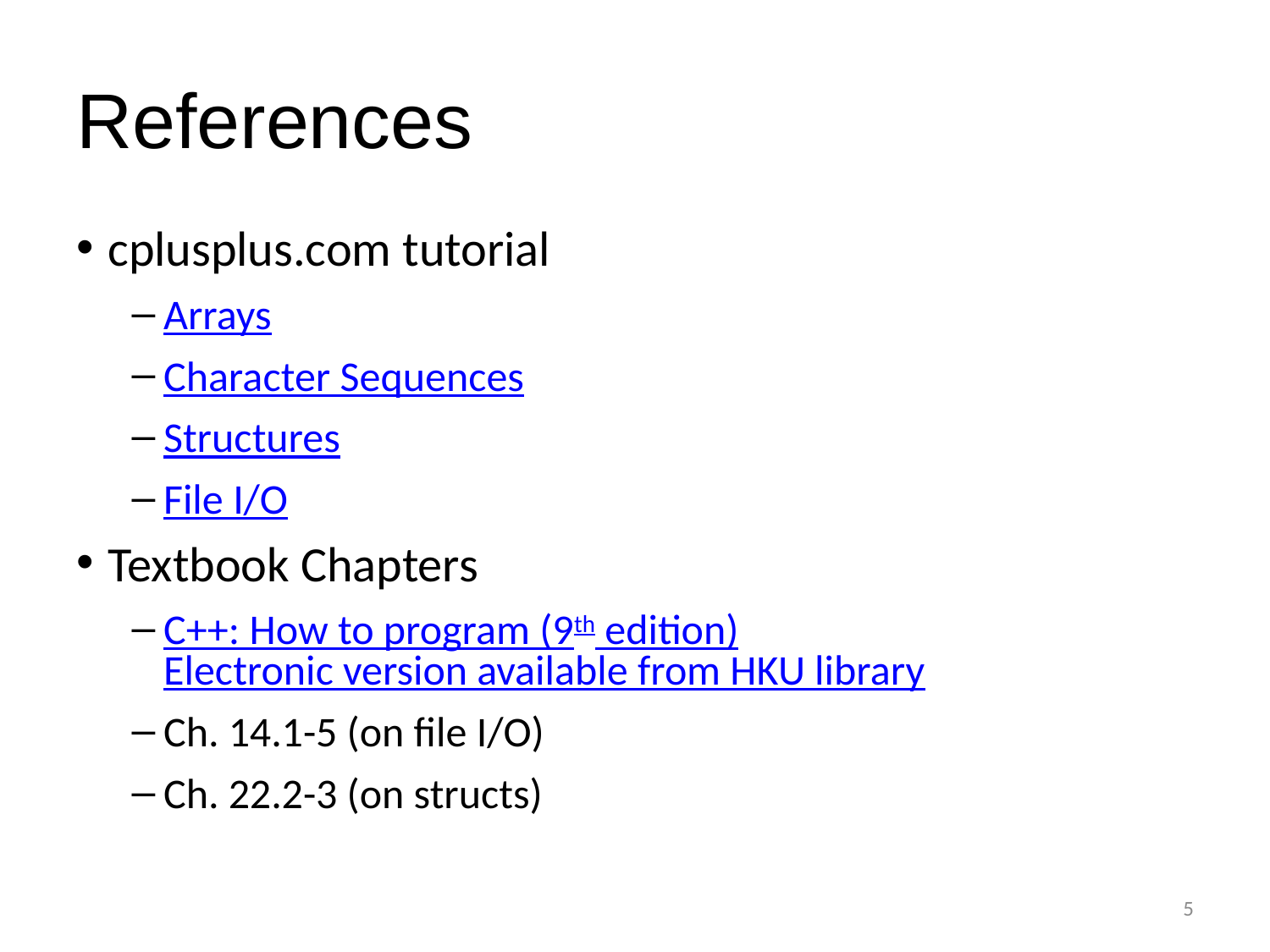

# References
cplusplus.com tutorial
Arrays
Character Sequences
Structures
File I/O
Textbook Chapters
C++: How to program (9th edition)
Electronic version available from HKU library
Ch. 14.1-5 (on file I/O)
Ch. 22.2-3 (on structs)
5